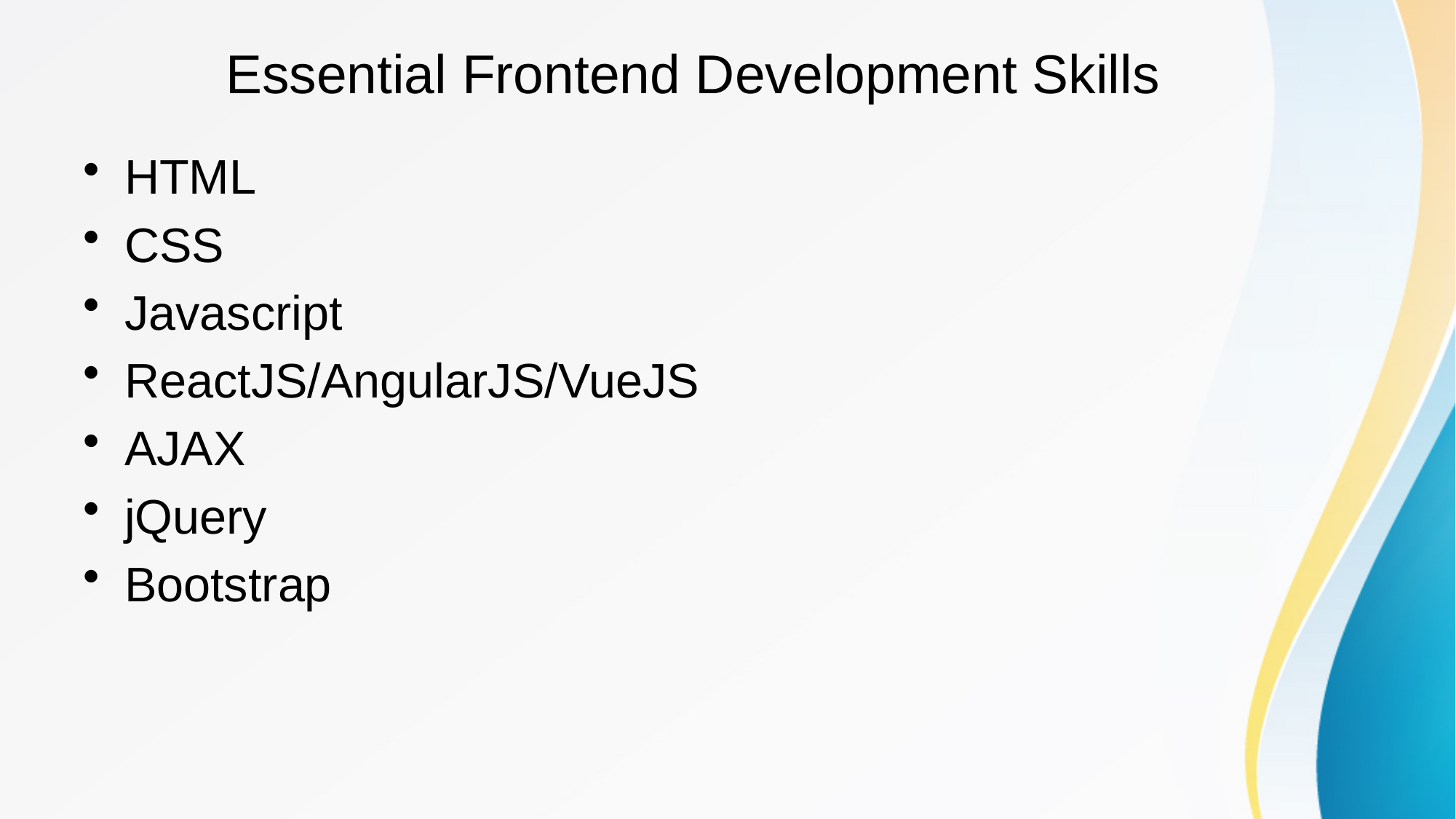

# Essential Frontend Development Skills
HTML
CSS
Javascript
ReactJS/AngularJS/VueJS
AJAX
jQuery
Bootstrap